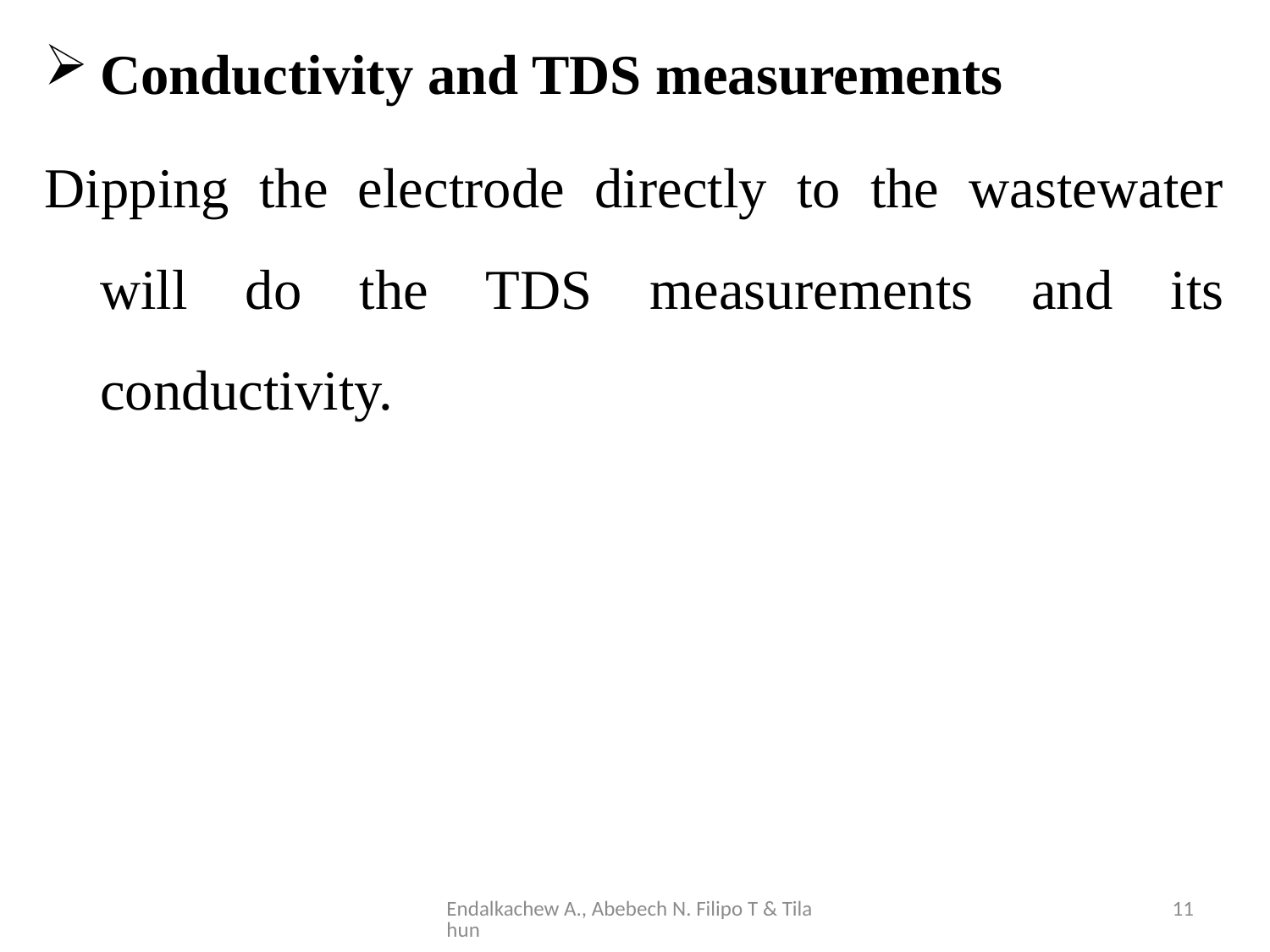

Conductivity and TDS measurements
Dipping the electrode directly to the wastewater will do the TDS measurements and its conductivity.

Endalkachew A., Abebech N. Filipo T & Tilahun
11